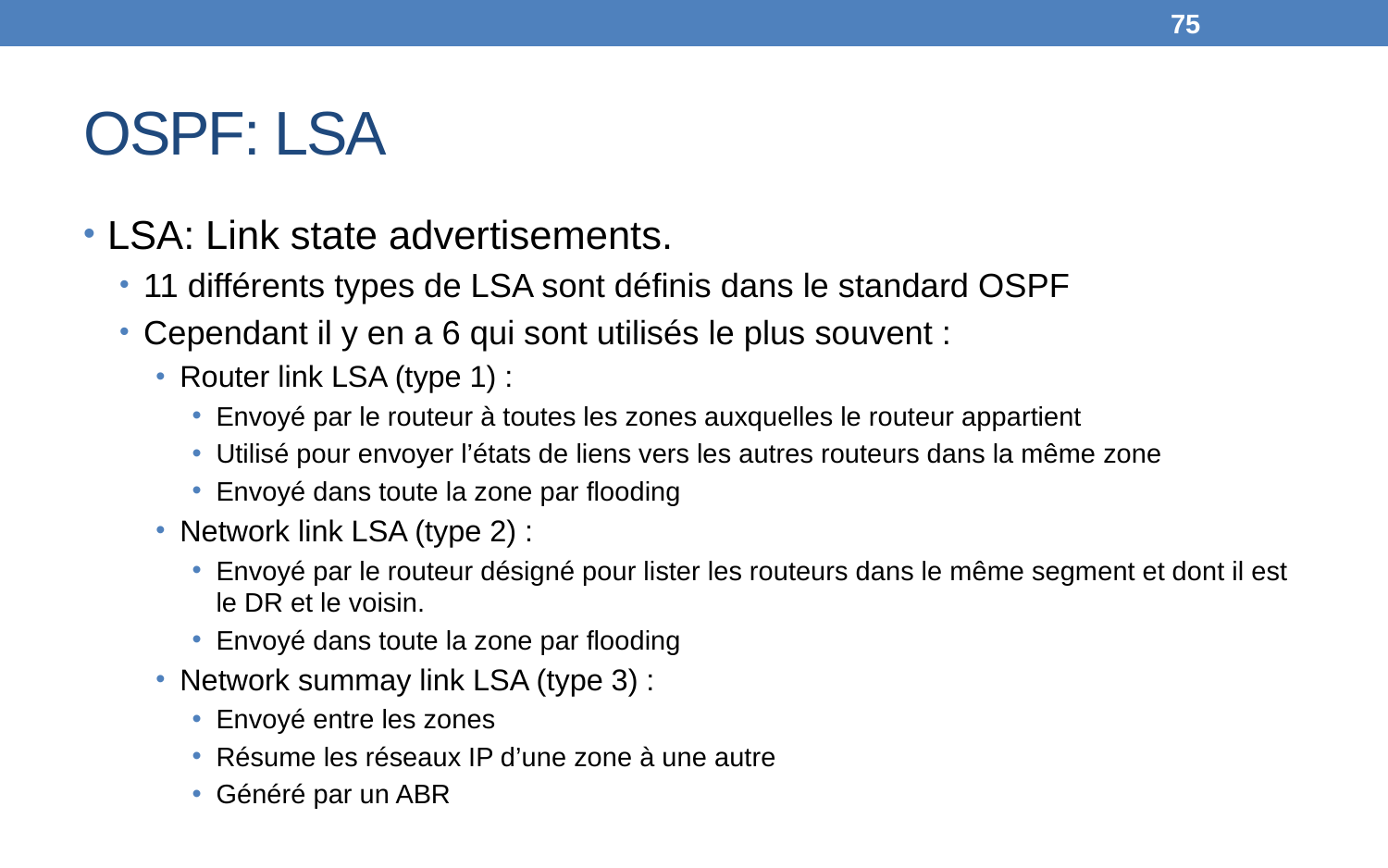

75
# OSPF: LSA
LSA: Link state advertisements.
11 différents types de LSA sont définis dans le standard OSPF
Cependant il y en a 6 qui sont utilisés le plus souvent :
Router link LSA (type 1) :
Envoyé par le routeur à toutes les zones auxquelles le routeur appartient
Utilisé pour envoyer l’états de liens vers les autres routeurs dans la même zone
Envoyé dans toute la zone par flooding
Network link LSA (type 2) :
Envoyé par le routeur désigné pour lister les routeurs dans le même segment et dont il est le DR et le voisin.
Envoyé dans toute la zone par flooding
Network summay link LSA (type 3) :
Envoyé entre les zones
Résume les réseaux IP d’une zone à une autre
Généré par un ABR